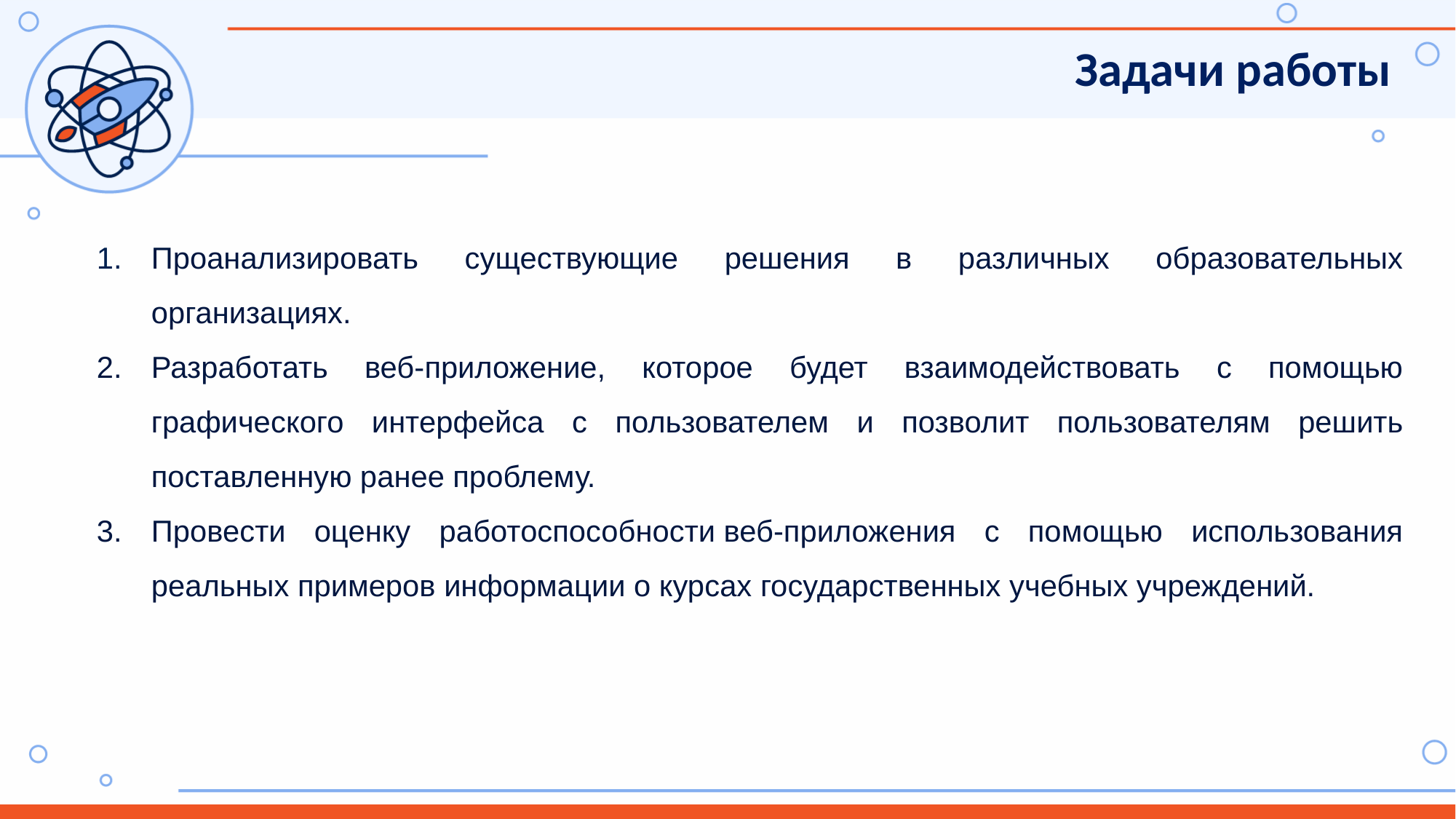

Задачи работы
Проанализировать существующие решения в различных образовательных организациях.
Разработать веб-приложение, которое будет взаимодействовать с помощью графического интерфейса с пользователем и позволит пользователям решить поставленную ранее проблему.
Провести оценку работоспособности веб-приложения с помощью использования реальных примеров информации о курсах государственных учебных учреждений.